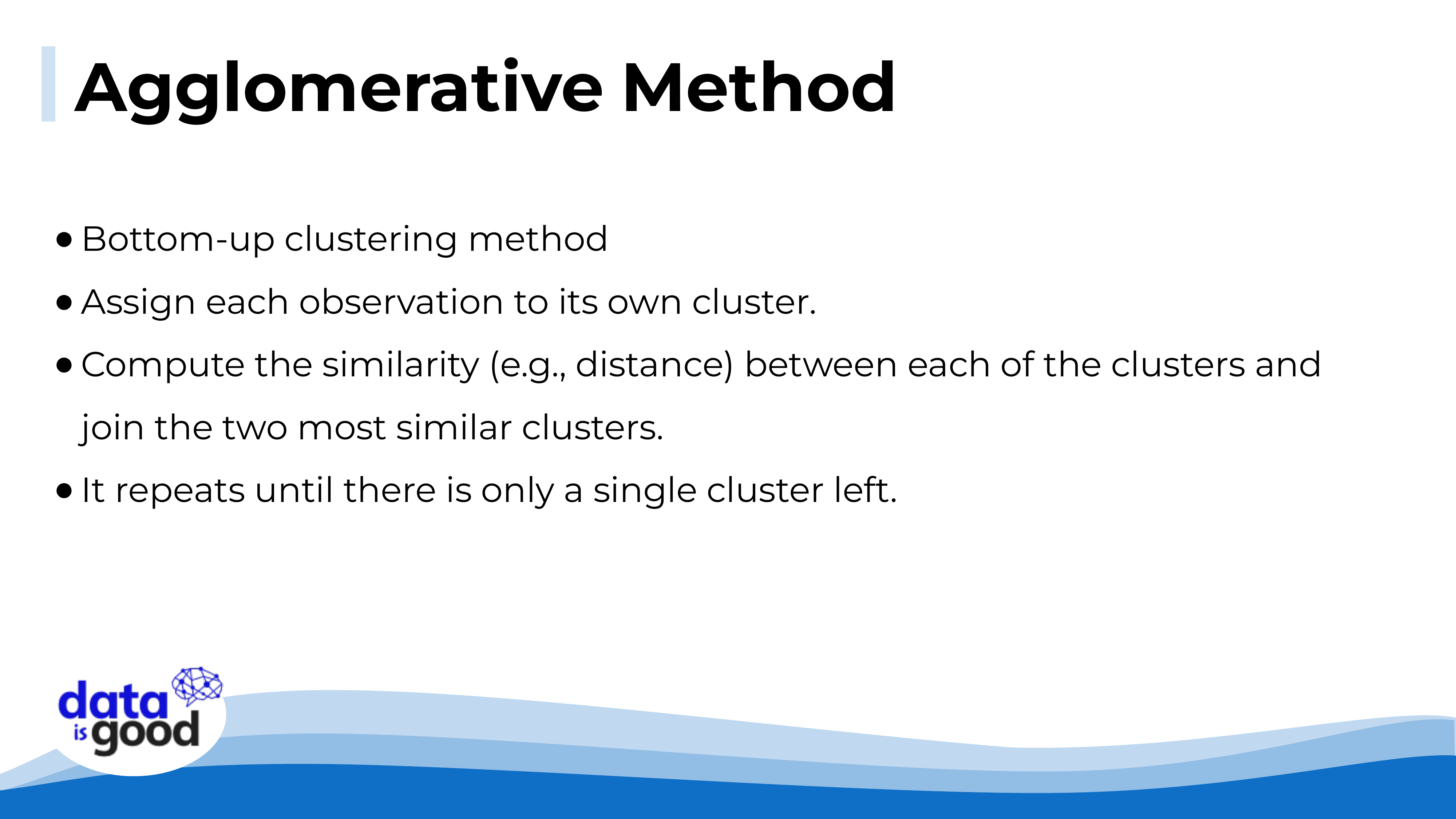

Agglomerative	Method
Bottom-up clustering method
Assign each observation to its own cluster.
Compute the similarity (e.g., distance) between each of the clusters and join the two most similar clusters.
It repeats until there is only a single cluster left.